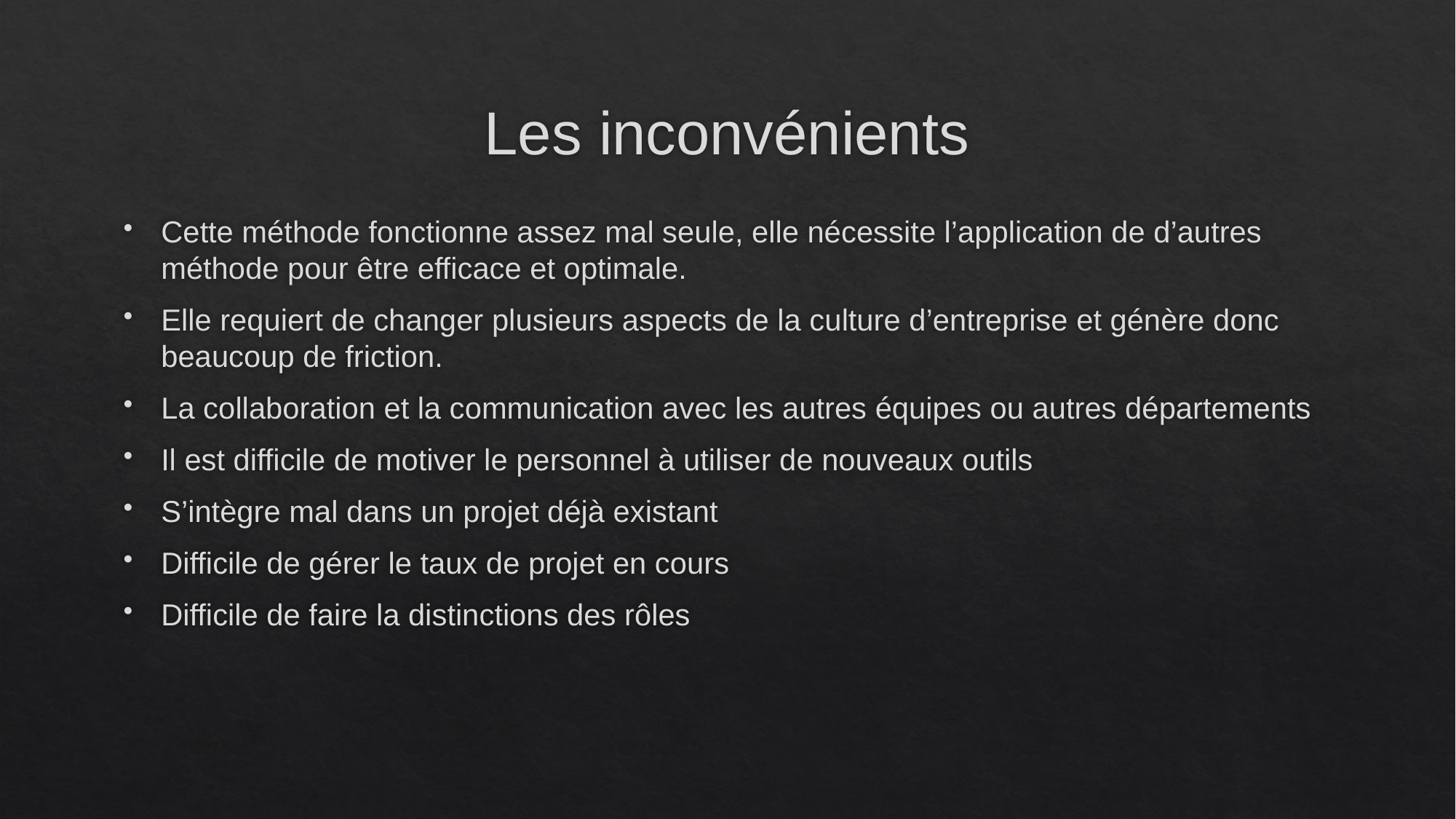

# Les inconvénients
Cette méthode fonctionne assez mal seule, elle nécessite l’application de d’autres méthode pour être efficace et optimale.
Elle requiert de changer plusieurs aspects de la culture d’entreprise et génère donc beaucoup de friction.
La collaboration et la communication avec les autres équipes ou autres départements
Il est difficile de motiver le personnel à utiliser de nouveaux outils
S’intègre mal dans un projet déjà existant
Difficile de gérer le taux de projet en cours
Difficile de faire la distinctions des rôles